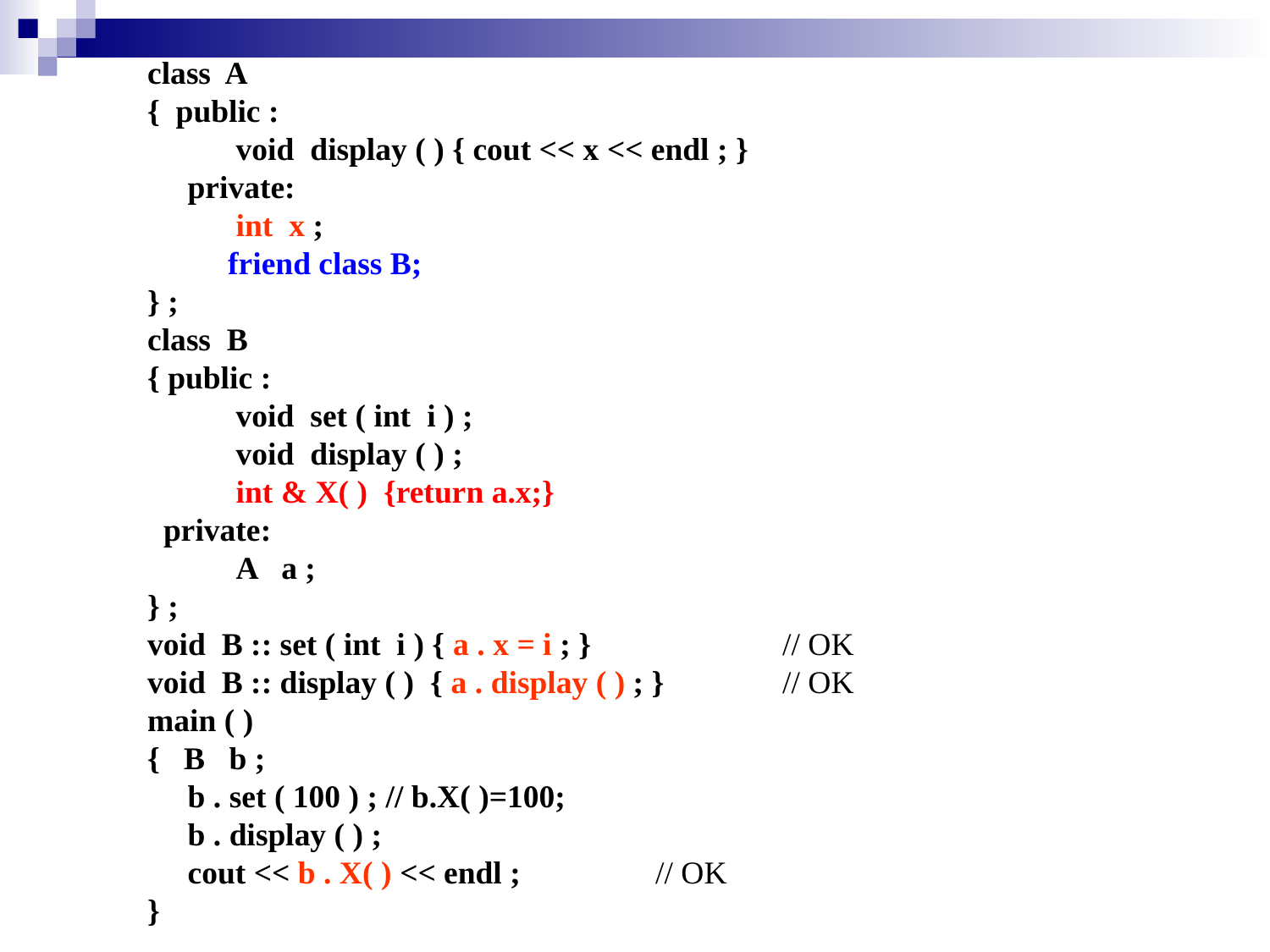

class  A
{  public :
           void  display ( ) { cout << x << endl ; }
     private:
           int  x ;
          friend class B;
} ;
class  B
{ public :
           void  set ( int  i ) ;
           void  display ( ) ;
           int & X( )  {return a.x;}
  private:
           A   a ;
} ;
void  B :: set ( int  i ) { a . x = i ; }		// OK
void  B :: display ( )  { a . display ( ) ; }	// OK
main ( )
{   B   b ;
     b . set ( 100 ) ; // b.X( )=100;
     b . display ( ) ;
     cout << b . X( ) << endl ;		// OK
}